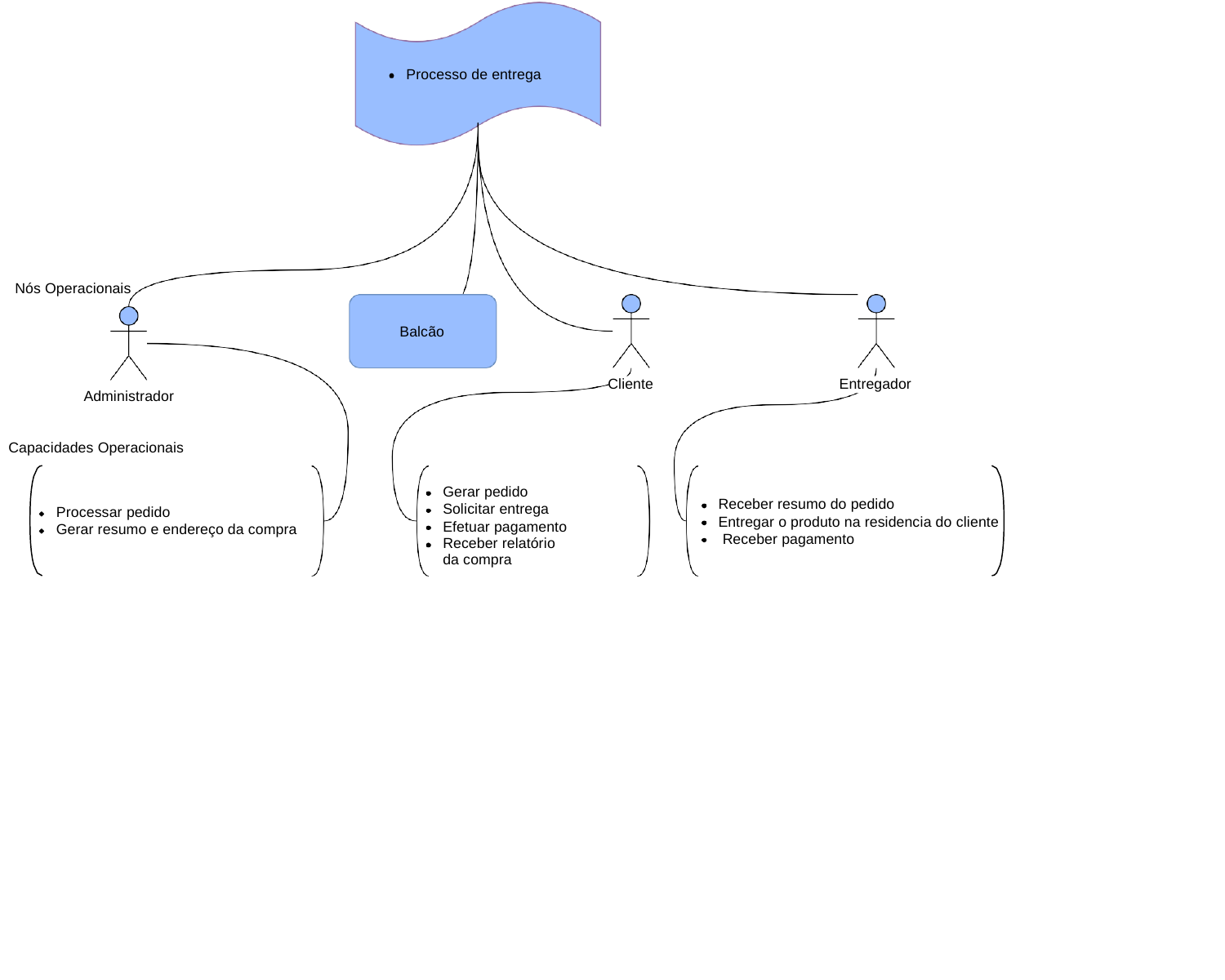

Processo de entrega
Nós Operacionais
Balcão
Cliente
Entregador
Administrador
Capacidades Operacionais

Gerar pedido  Solicitar entrega  Efetuar pagamento
Receber relatório da compra
Receber resumo do pedido
Entregar o produto na residencia do cliente  Receber pagamento
Processar pedido
Gerar resumo e endereço da compra